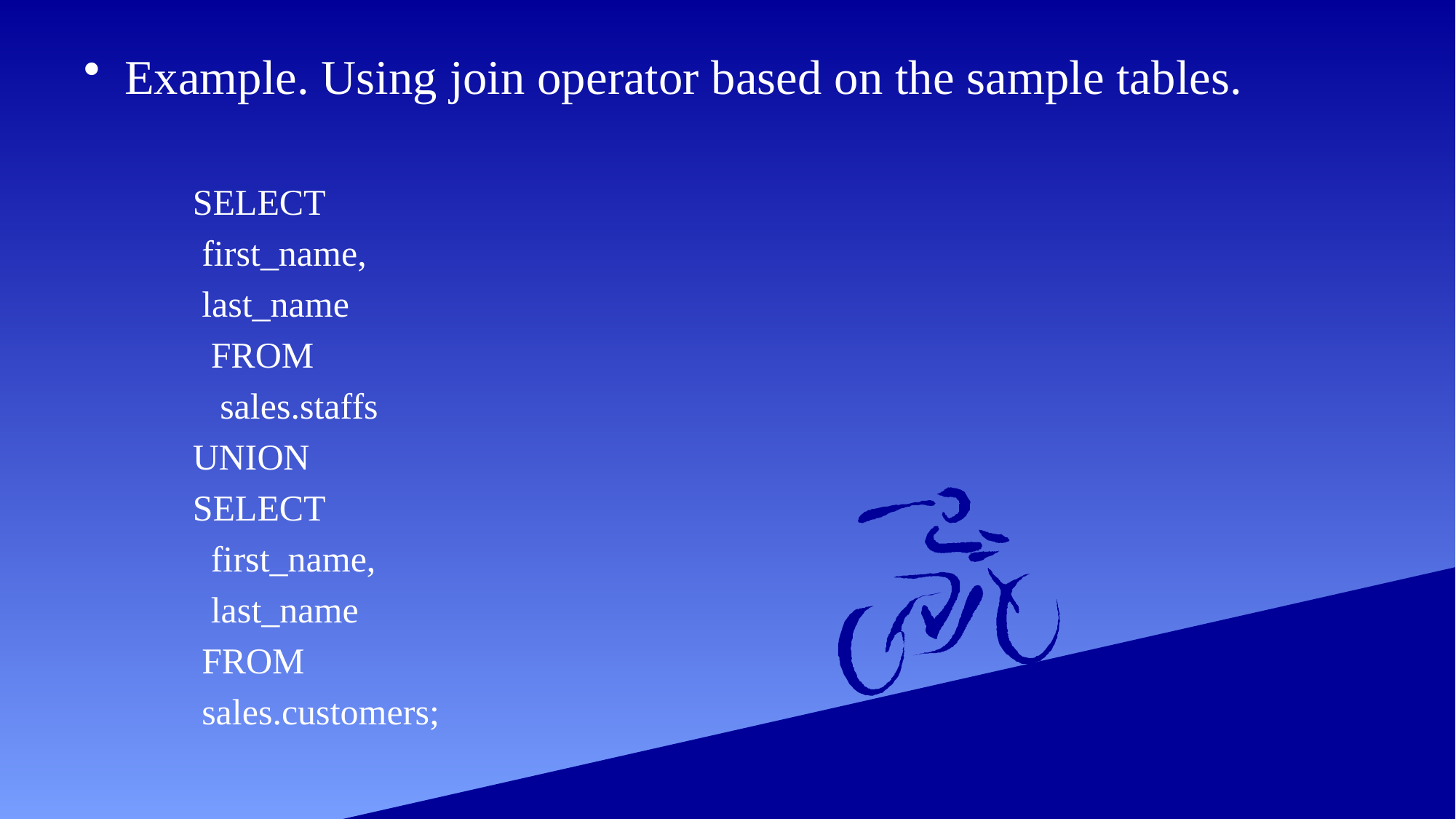

Example. Using join operator based on the sample tables.

SELECT
 first_name,
 last_name
  FROM
   sales.staffs
UNION
SELECT
  first_name,
  last_name
 FROM
 sales.customers;